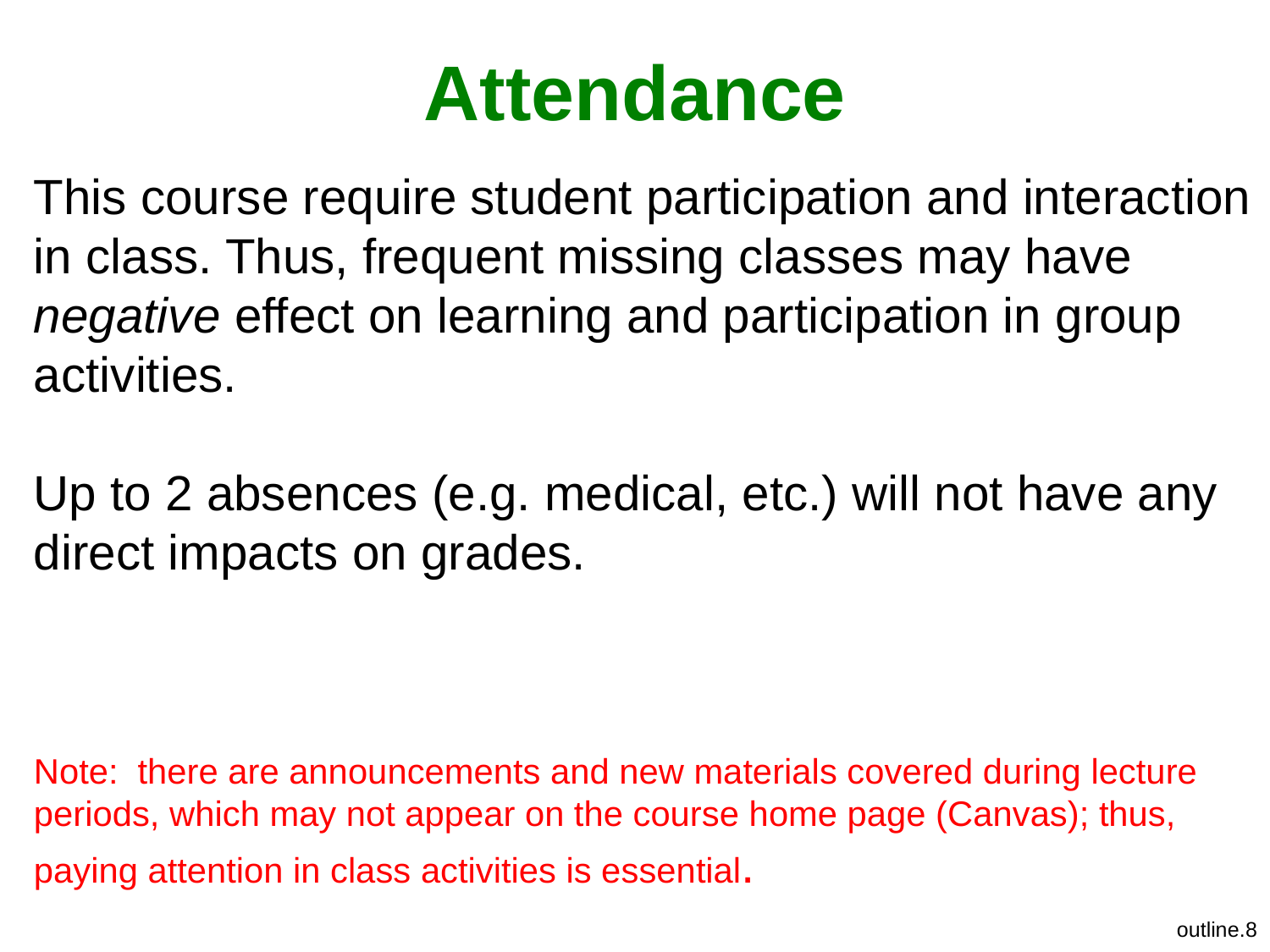

# Attendance
This course require student participation and interaction in class. Thus, frequent missing classes may have negative effect on learning and participation in group activities.

Up to 2 absences (e.g. medical, etc.) will not have any direct impacts on grades.

Note:  there are announcements and new materials covered during lecture periods, which may not appear on the course home page (Canvas); thus, paying attention in class activities is essential.

outline.8